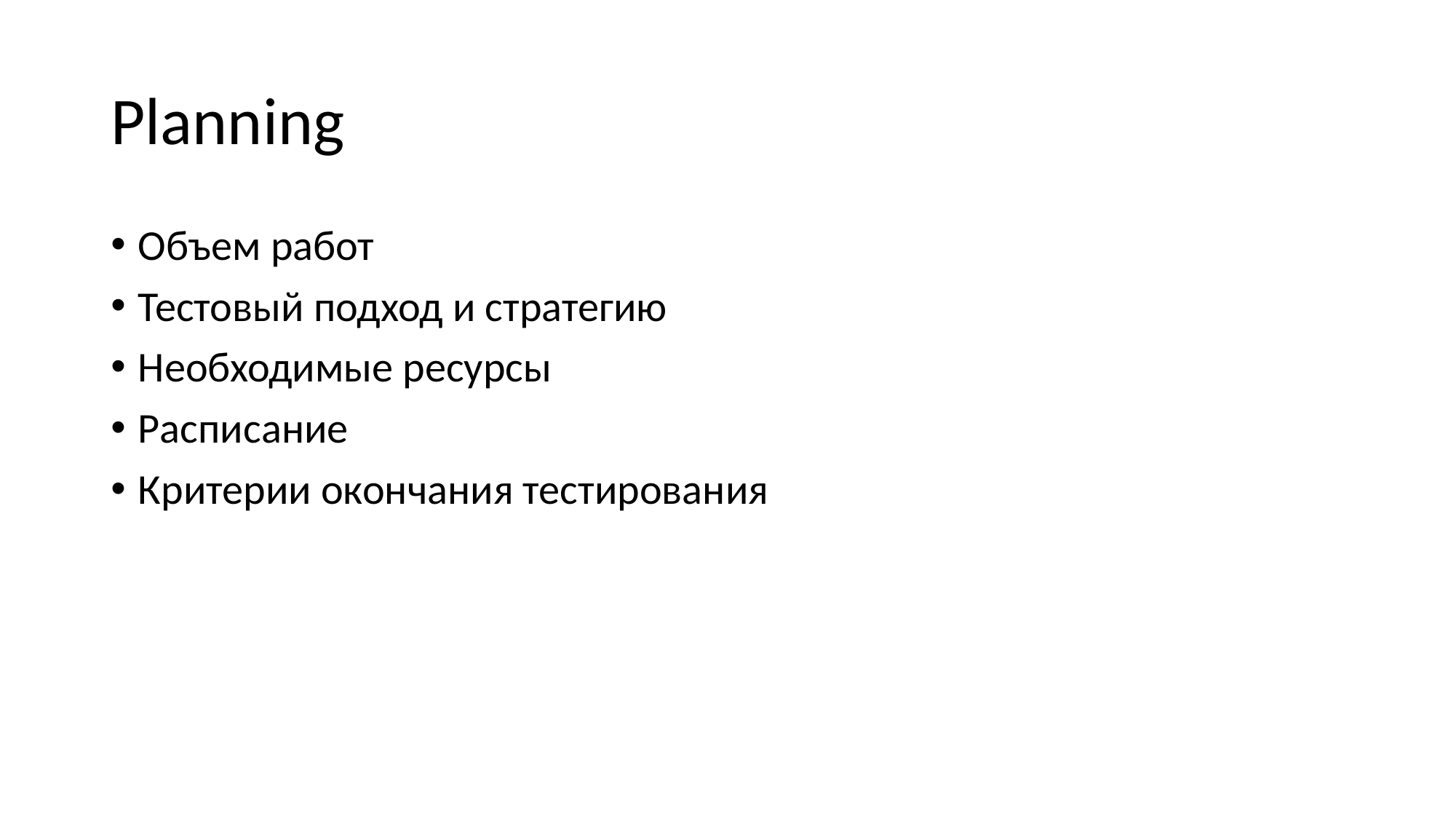

# Planning
Объем работ
Тестовый подход и стратегию
Необходимые ресурсы
Расписание
Критерии окончания тестирования